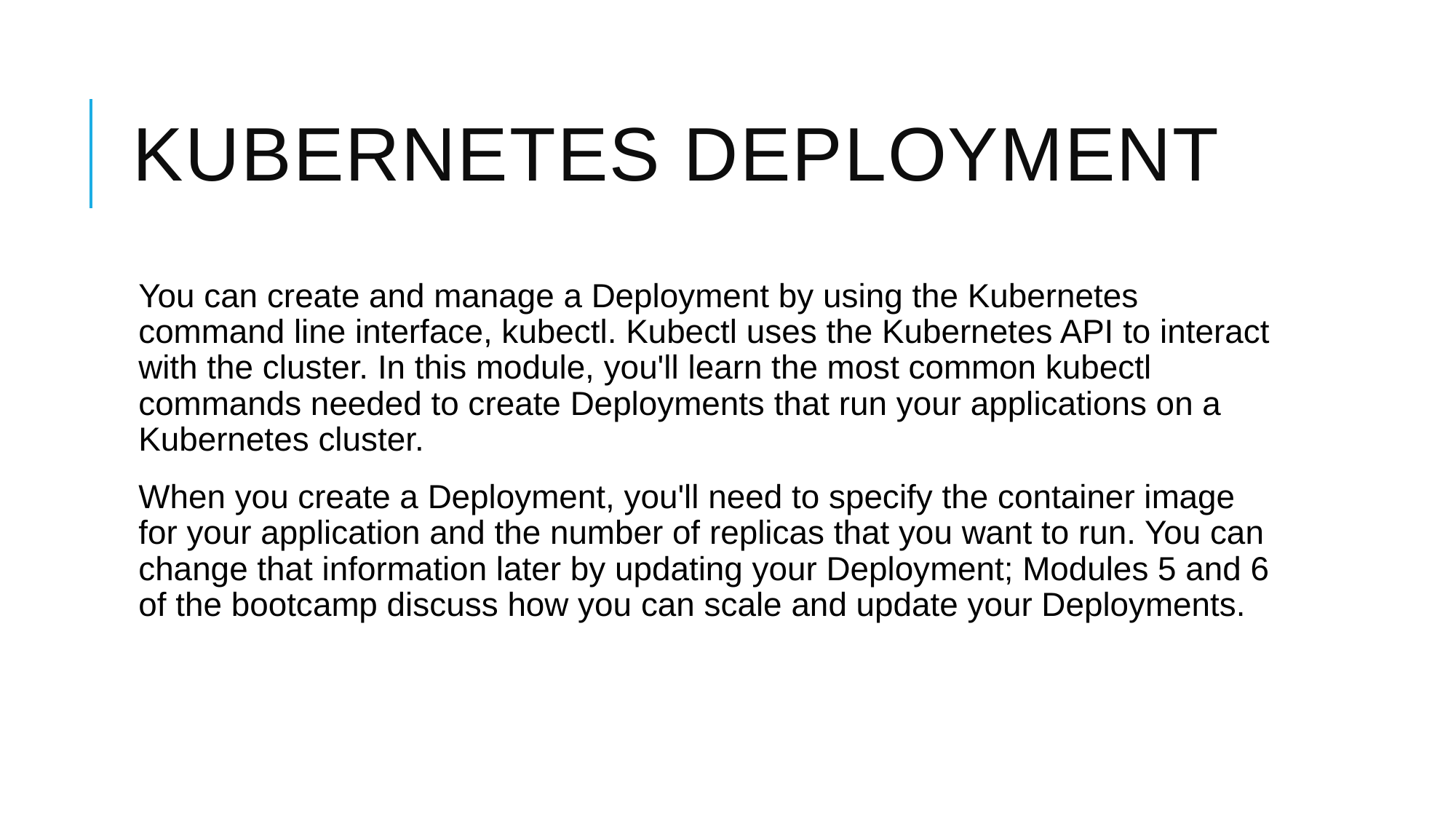

# Kubernetes deployment
You can create and manage a Deployment by using the Kubernetes command line interface, kubectl. Kubectl uses the Kubernetes API to interact with the cluster. In this module, you'll learn the most common kubectl commands needed to create Deployments that run your applications on a Kubernetes cluster.
When you create a Deployment, you'll need to specify the container image for your application and the number of replicas that you want to run. You can change that information later by updating your Deployment; Modules 5 and 6 of the bootcamp discuss how you can scale and update your Deployments.